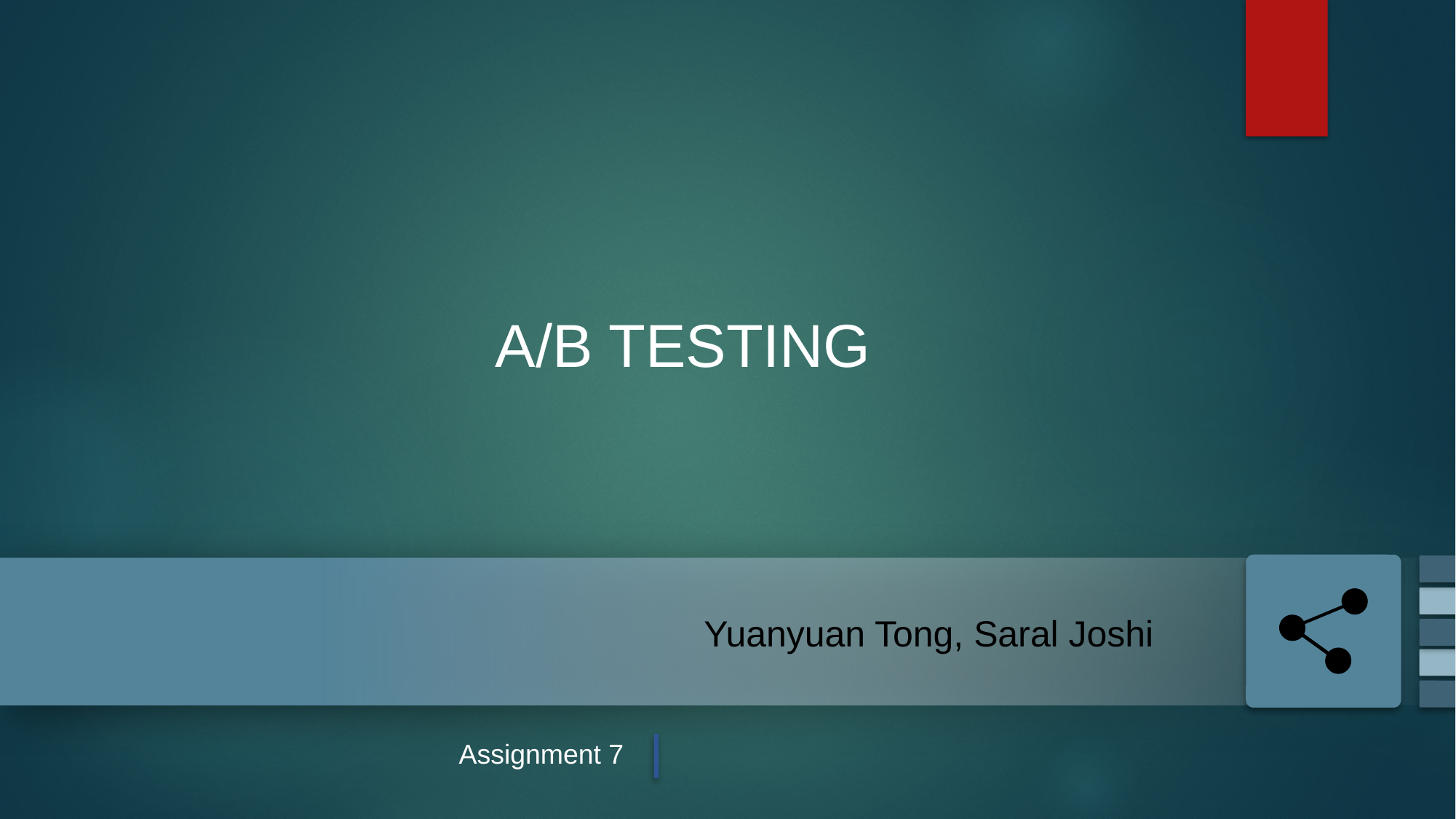

A/B TESTING

Yuanyuan Tong, Saral Joshi

Assignment 7